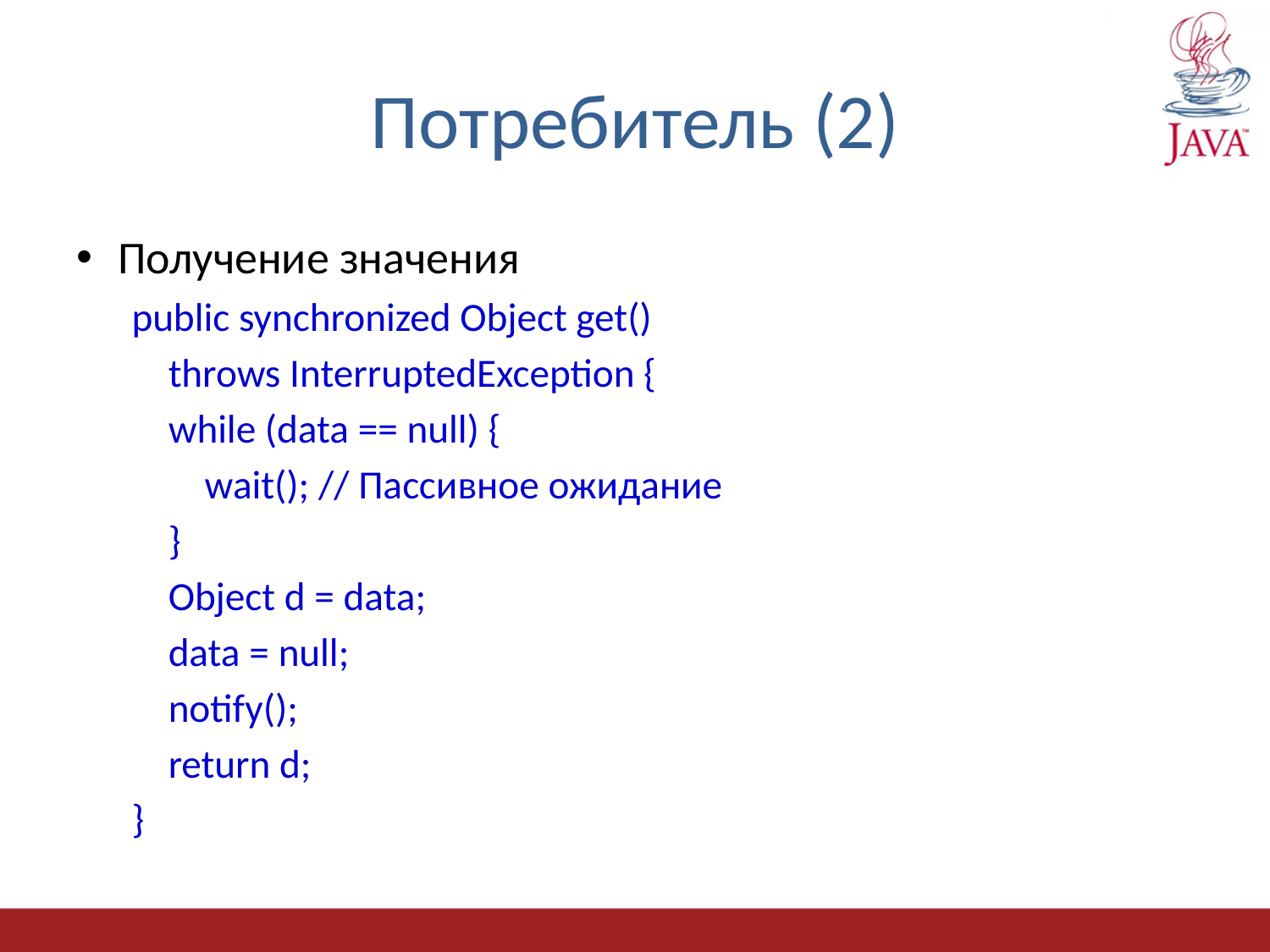

# Потребитель (2)
Получение значения
public synchronized Object get()
    throws InterruptedException {
    while (data == null) {
        wait(); // Пассивное ожидание
    }
    Object d = data;
    data = null;
    notify();
    return d;
}